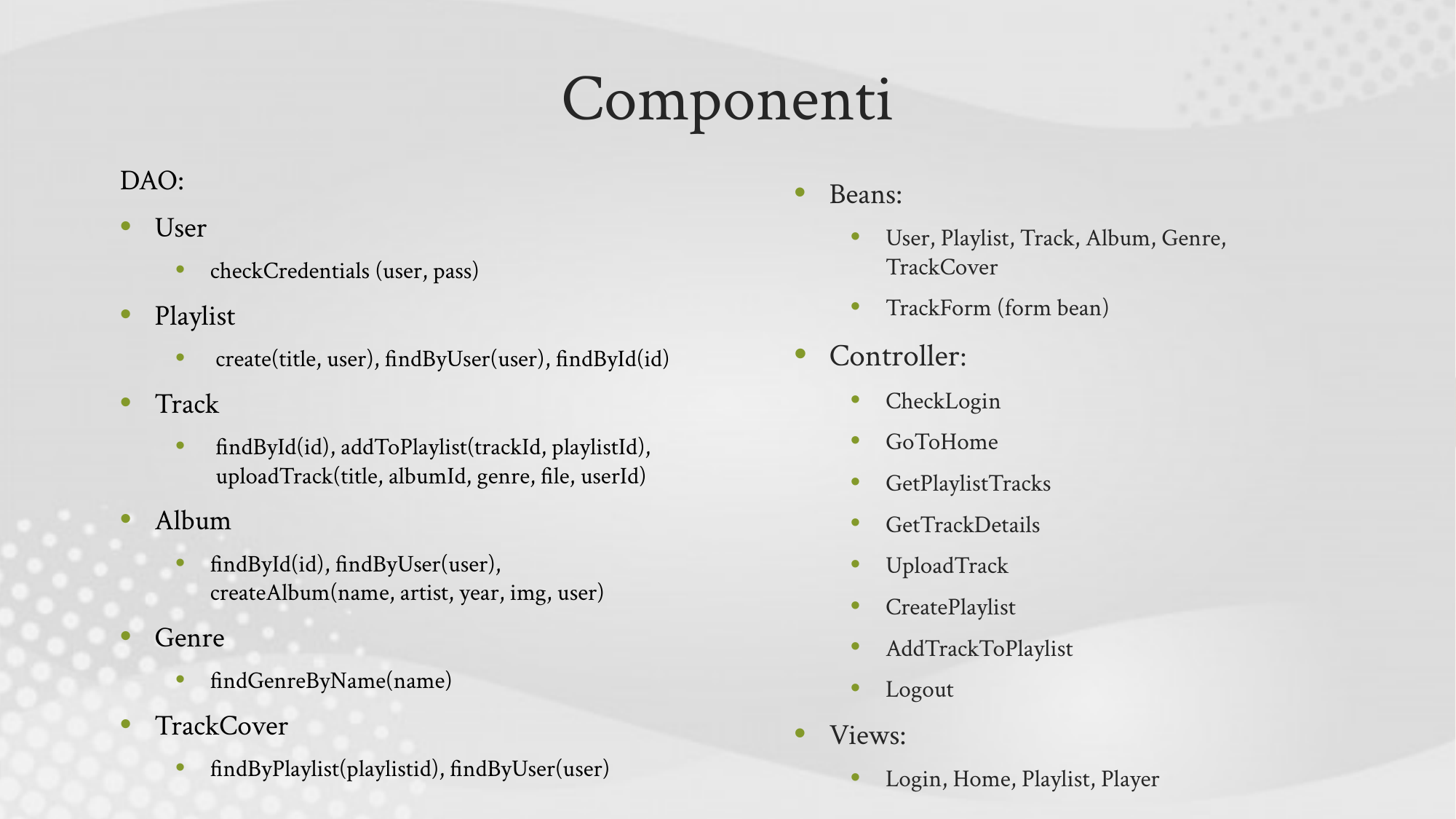

# Componenti
DAO:
User
checkCredentials (user, pass)
Playlist
 create(title, user), findByUser(user), findById(id)
Track
 findById(id), addToPlaylist(trackId, playlistId),
 uploadTrack(title, albumId, genre, file, userId)
Album
findById(id), findByUser(user),
createAlbum(name, artist, year, img, user)
Genre
findGenreByName(name)
TrackCover
findByPlaylist(playlistid), findByUser(user)

Beans:
User, Playlist, Track, Album, Genre, TrackCover
TrackForm (form bean)
Controller:
CheckLogin
GoToHome
GetPlaylistTracks
GetTrackDetails
UploadTrack
CreatePlaylist
AddTrackToPlaylist
Logout
Views:
Login, Home, Playlist, Player